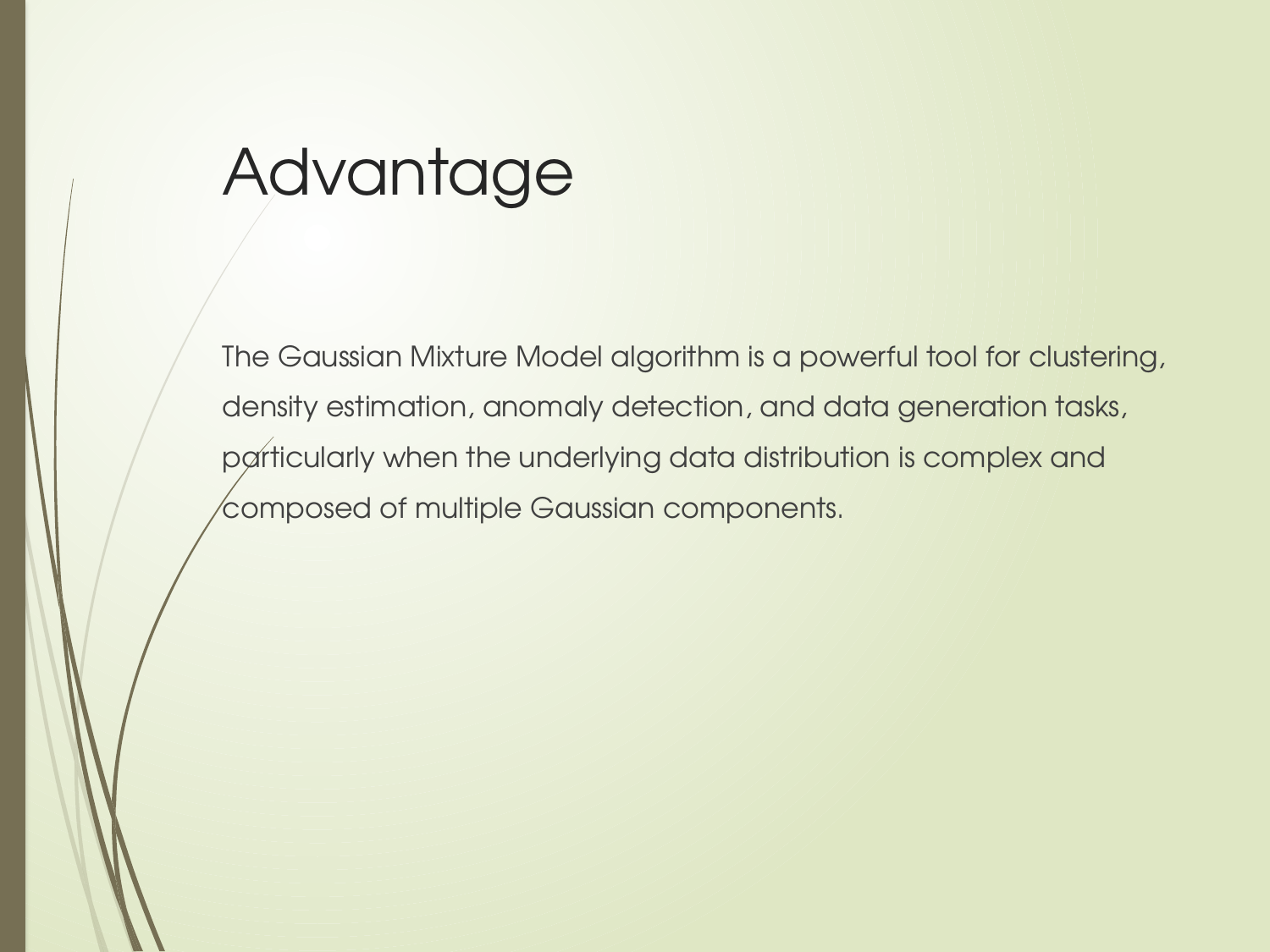

# Advantage The Gaussian Mixture Model algorithm is a powerful tool for clustering, density estimation, anomaly detection, and data generation tasks, particularly when the underlying data distribution is complex and composed of multiple Gaussian components.